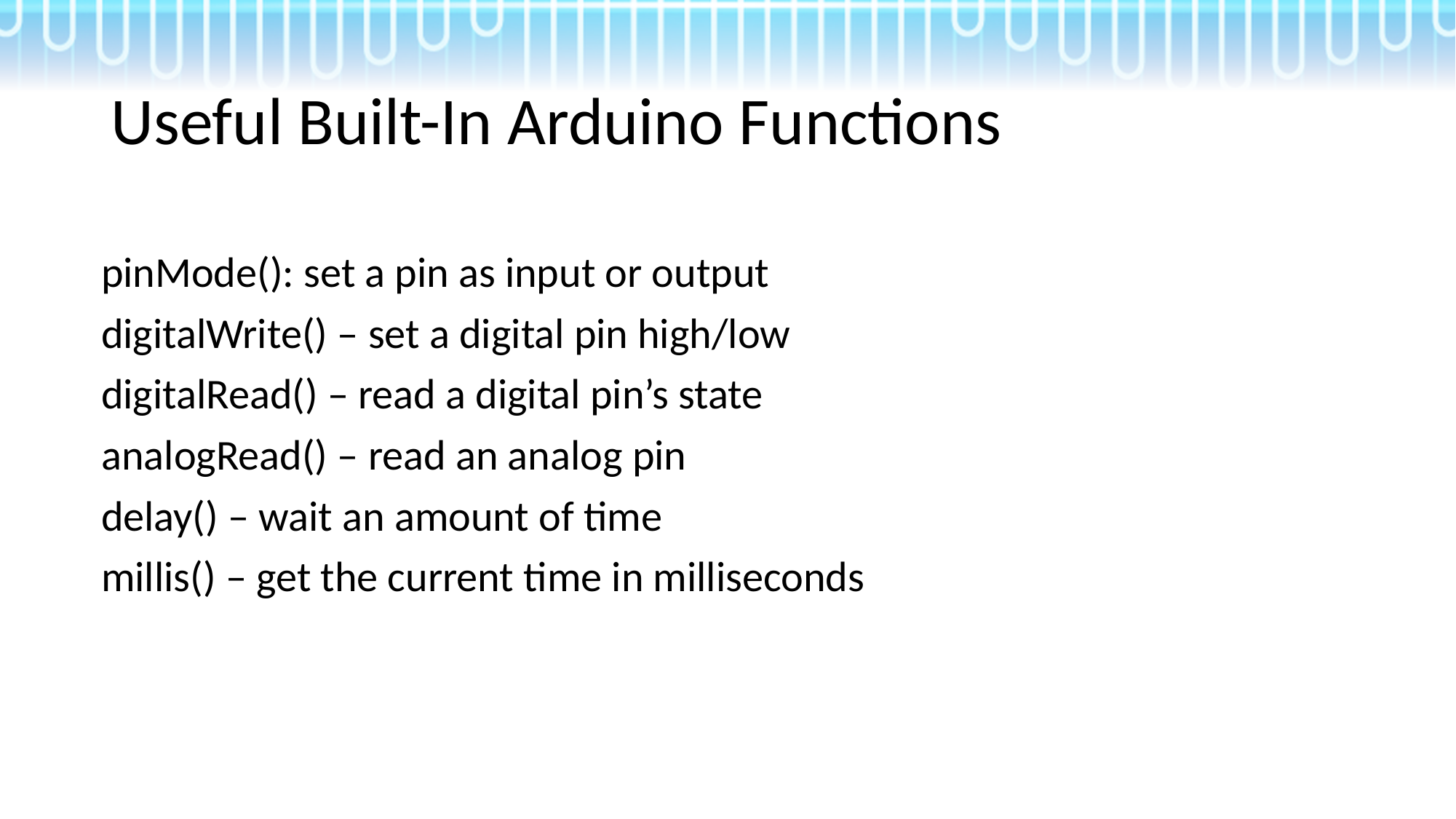

# Useful Built-In Arduino Functions
pinMode(): set a pin as input or output
digitalWrite() – set a digital pin high/low
digitalRead() – read a digital pin’s state
analogRead() – read an analog pin
delay() – wait an amount of time
millis() – get the current time in milliseconds